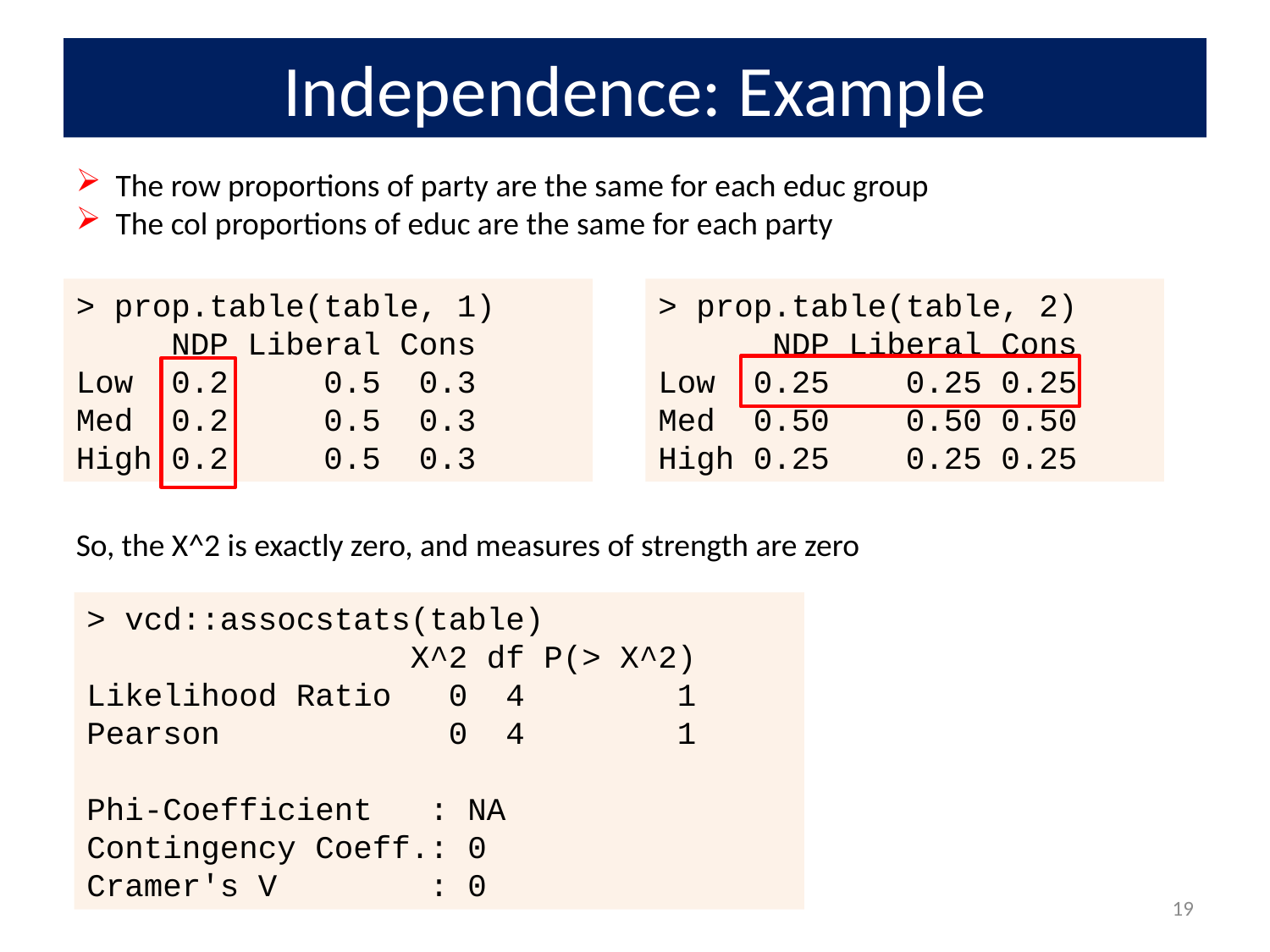

# Independence: Example
The row proportions of party are the same for each educ group
The col proportions of educ are the same for each party
> prop.table(table, 1)
     NDP Liberal Cons
Low  0.2     0.5  0.3
Med  0.2     0.5  0.3
High 0.2     0.5  0.3

> prop.table(table, 2)
      NDP Liberal Cons
Low  0.25    0.25 0.25
Med  0.50    0.50 0.50
High 0.25    0.25 0.25

So, the X^2 is exactly zero, and measures of strength are zero
> vcd::assocstats(table)
                 X^2 df P(> X^2)
Likelihood Ratio   0  4        1
Pearson            0  4        1

Phi-Coefficient   : NA
Contingency Coeff.: 0
Cramer's V        : 0
19